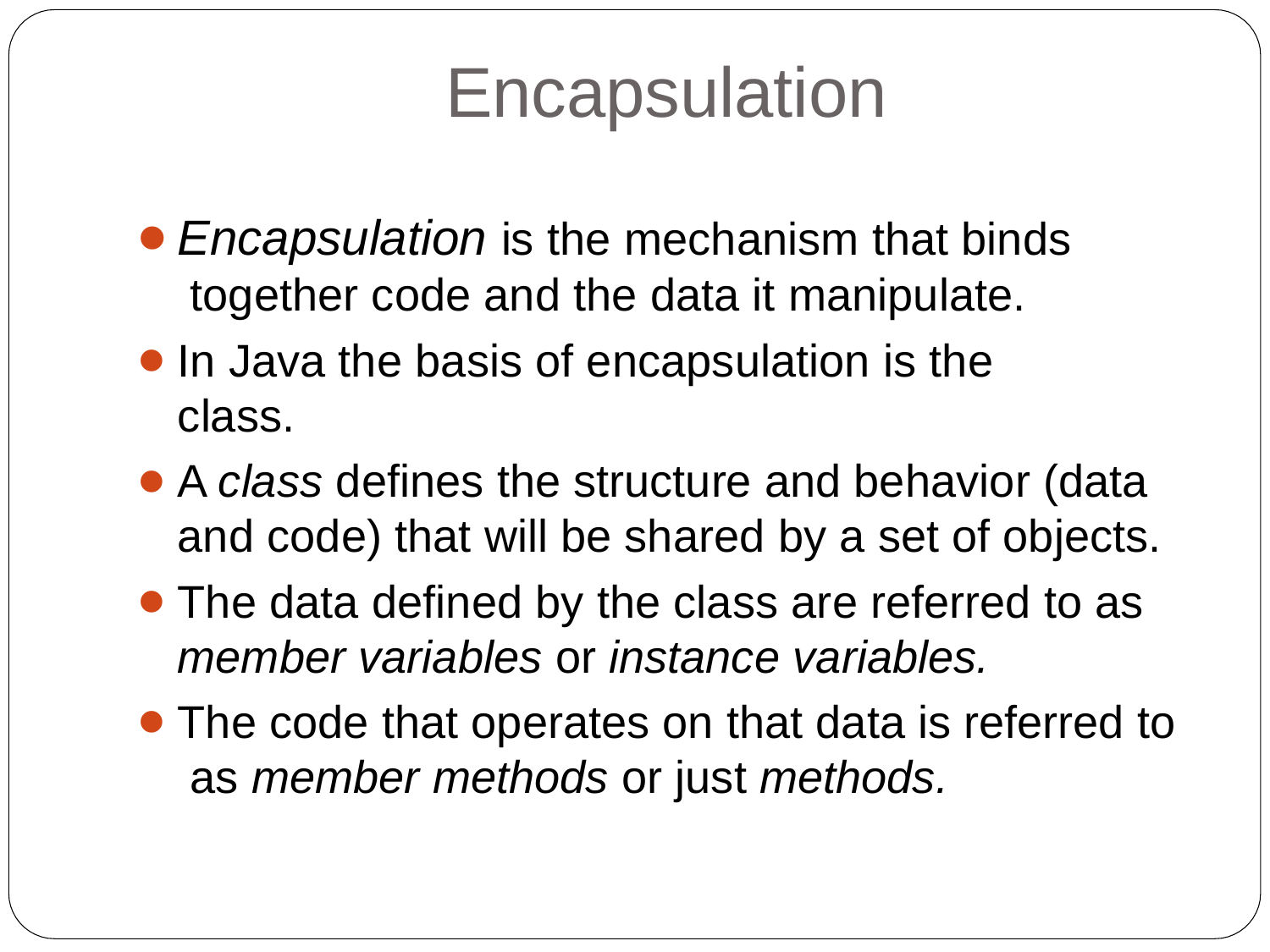

# Encapsulation
Encapsulation is the mechanism that binds  together code and the data it manipulate.
In Java the basis of encapsulation is the class.
A class defines the structure and behavior (data  and code) that will be shared by a set of objects.
The data defined by the class are referred to as
member variables or instance variables.
The code that operates on that data is referred to  as member methods or just methods.